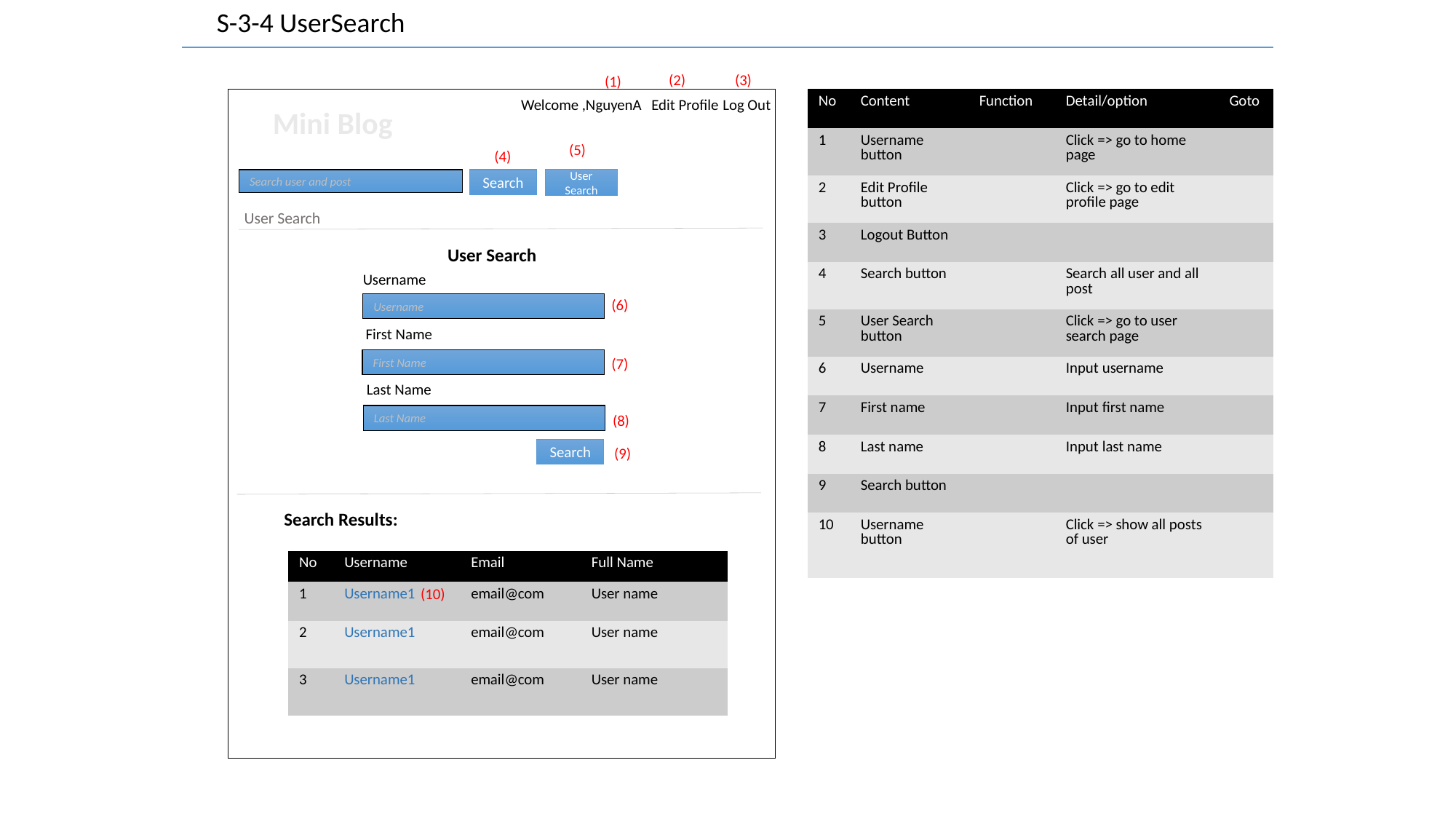

S-3-4 UserSearch
(2)
(3)
(1)
| No | Content | Function | Detail/option | Goto |
| --- | --- | --- | --- | --- |
| 1 | Username button |  | Click => go to home page |  |
| 2 | Edit Profile button |  | Click => go to edit profile page |  |
| 3 | Logout Button |  |  |  |
| 4 | Search button |  | Search all user and all post |  |
| 5 | User Search button |  | Click => go to user search page |  |
| 6 | Username |  | Input username |  |
| 7 | First name |  | Input first name |  |
| 8 | Last name |  | Input last name |  |
| 9 | Search button |  |  |  |
| 10 | Username button |  | Click => show all posts of user |  |

Edit Profile
Log Out
Welcome ,NguyenA
Mini Blog
(5)
(4)
User Search
Search user and post
Search
User Search
User Search
Profile
Username
(6)
Username
First Name
(7)
First Name
Last Name
(8)
Last Name
(9)
Search
Search Results:
| No | Username | Email | Full Name |
| --- | --- | --- | --- |
| 1 | Username1 | email@com | User name |
| 2 | Username1 | email@com | User name |
| 3 | Username1 | email@com | User name |
(10)